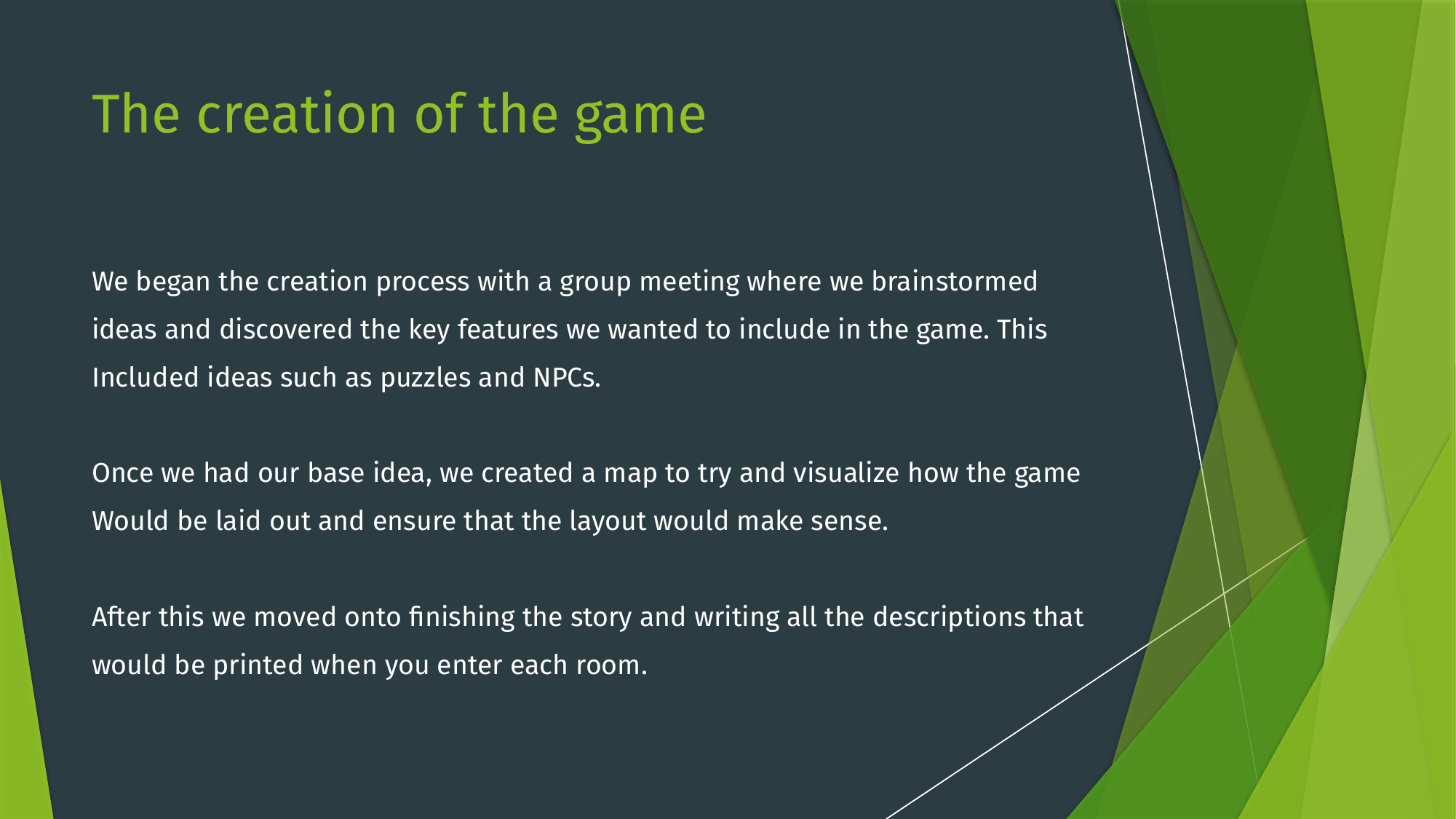

# The creation of the game
We began the creation process with a group meeting where we brainstormed
ideas and discovered the key features we wanted to include in the game. This
Included ideas such as puzzles and NPCs.

Once we had our base idea, we created a map to try and visualize how the game
Would be laid out and ensure that the layout would make sense.

After this we moved onto finishing the story and writing all the descriptions that
would be printed when you enter each room.